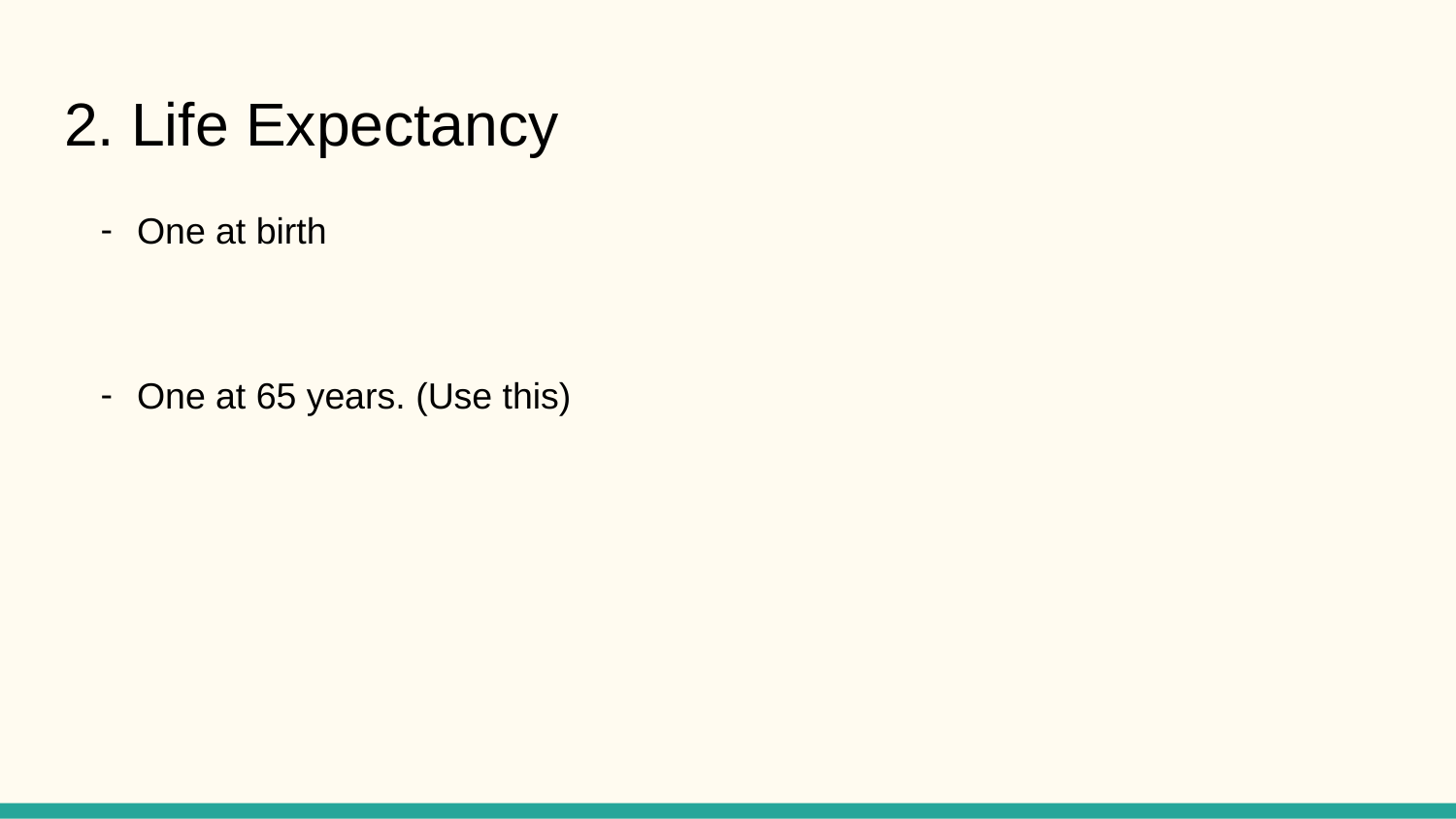

# 2. Life Expectancy
One at birth

One at 65 years. (Use this)